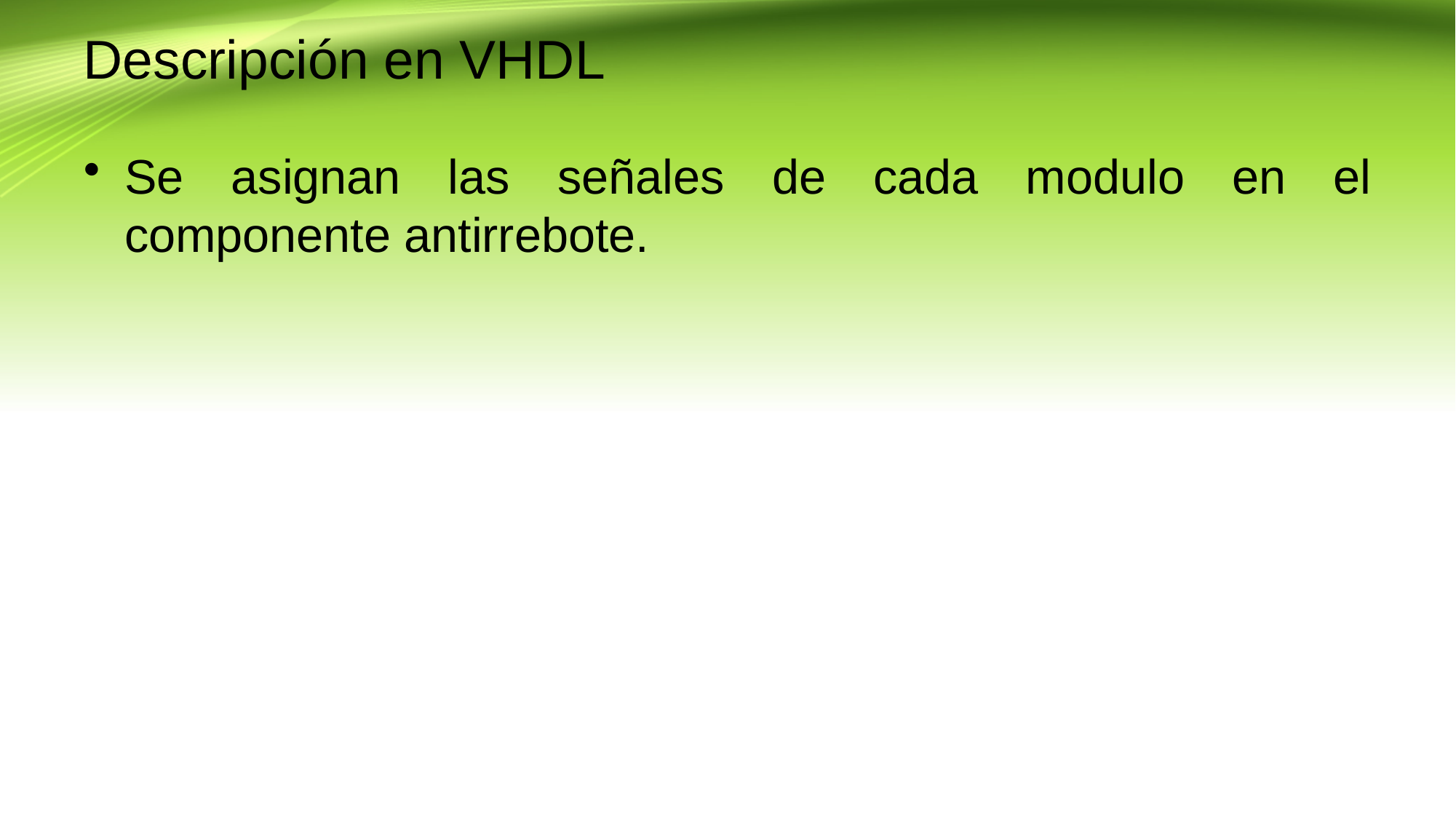

# Descripción en VHDL
Se asignan las señales de cada modulo en el componente antirrebote.